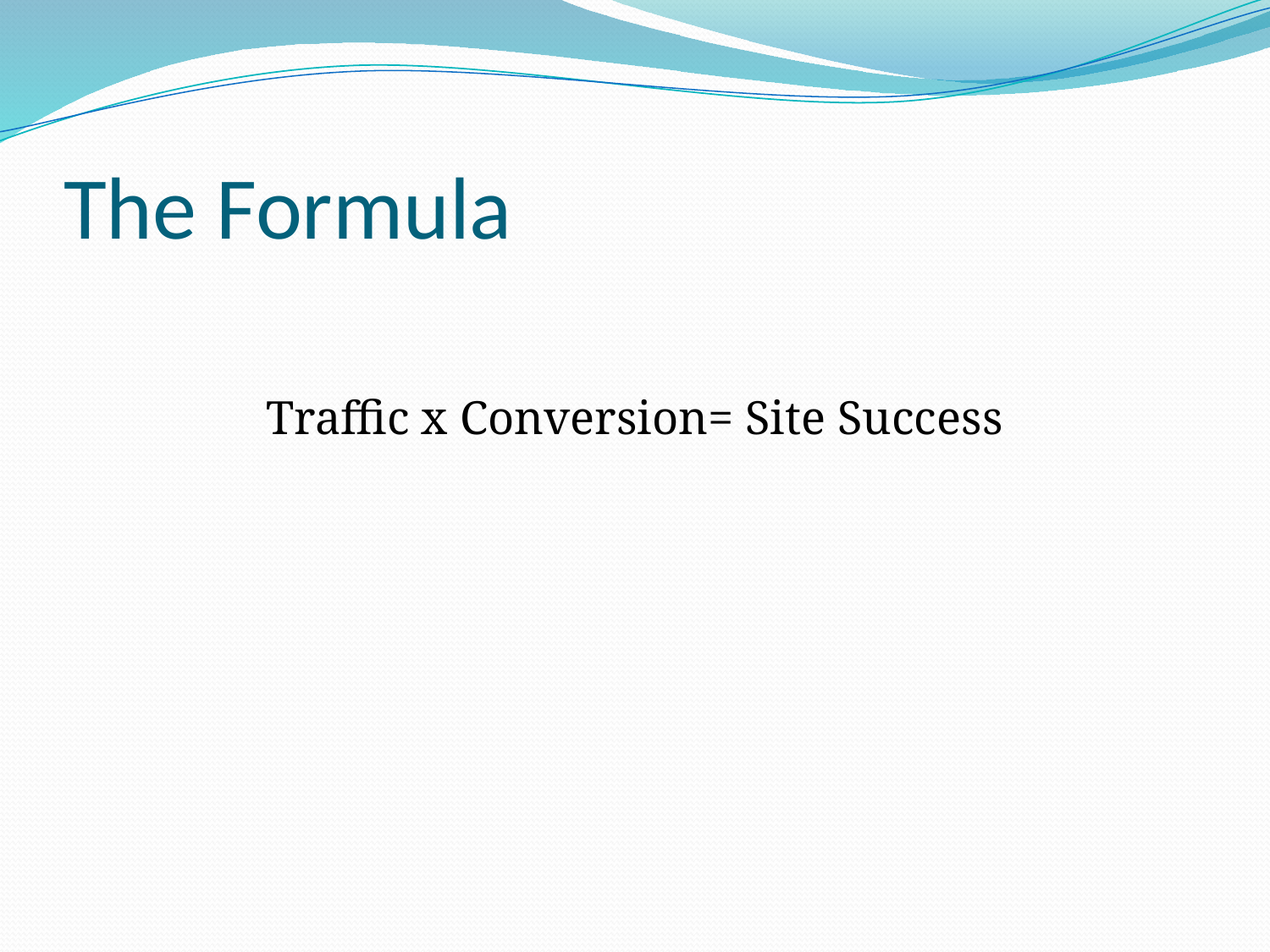

The Formula

Traffic x Conversion= Site Success